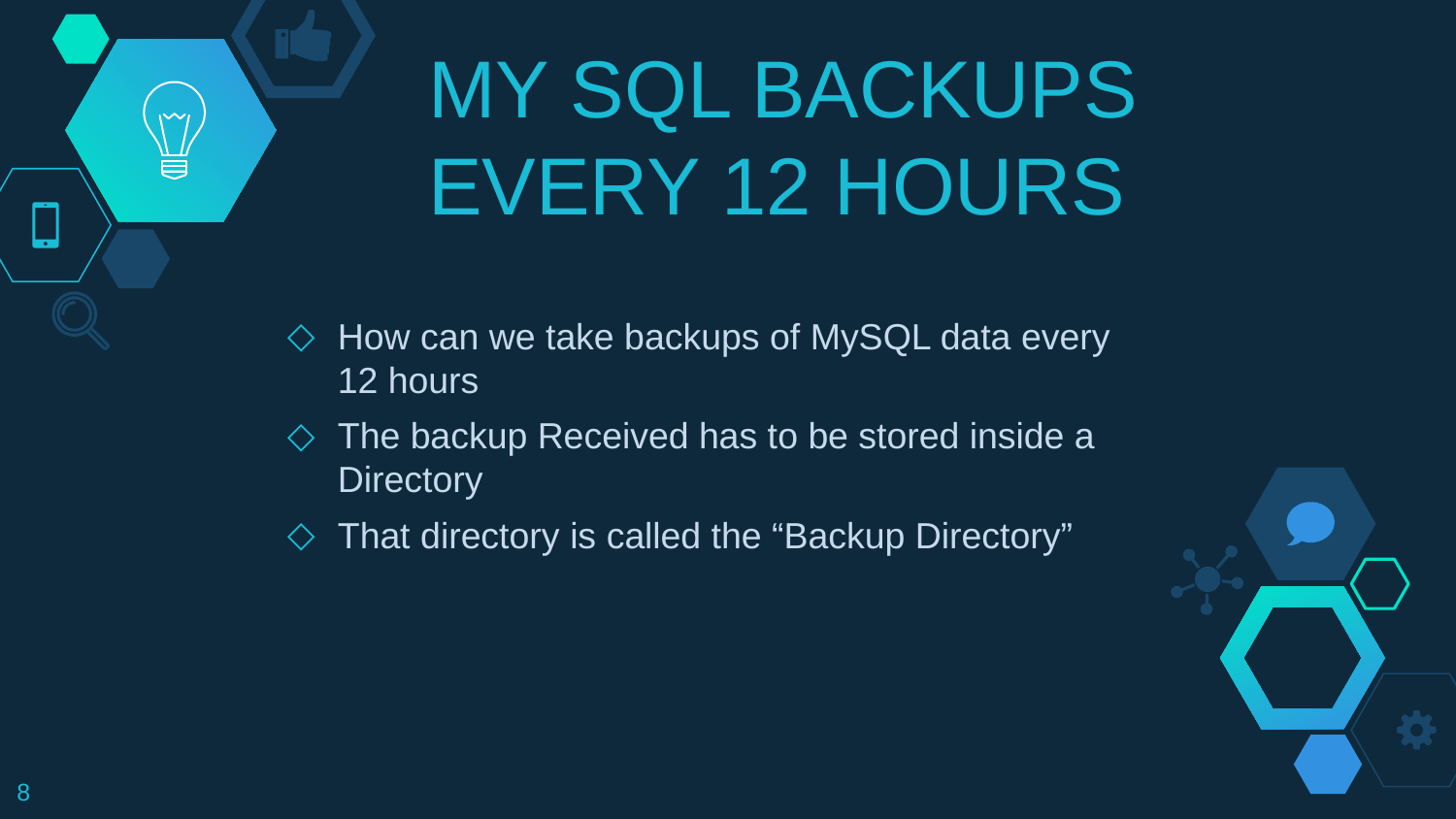

# MY SQL BACKUPS EVERY 12 HOURS
How can we take backups of MySQL data every 12 hours
The backup Received has to be stored inside a Directory
That directory is called the “Backup Directory”
8